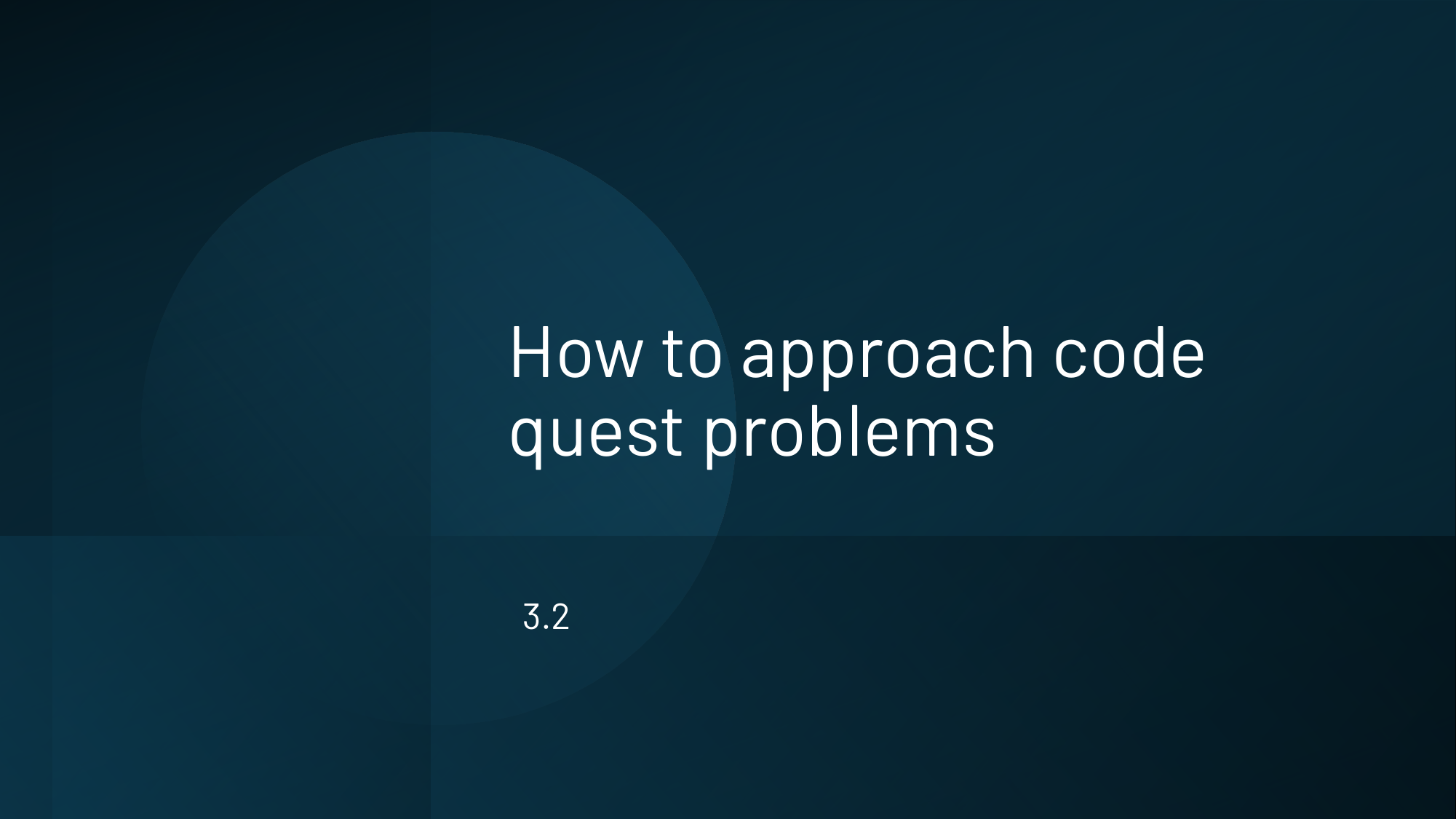

# How to approach code quest problems

3.2